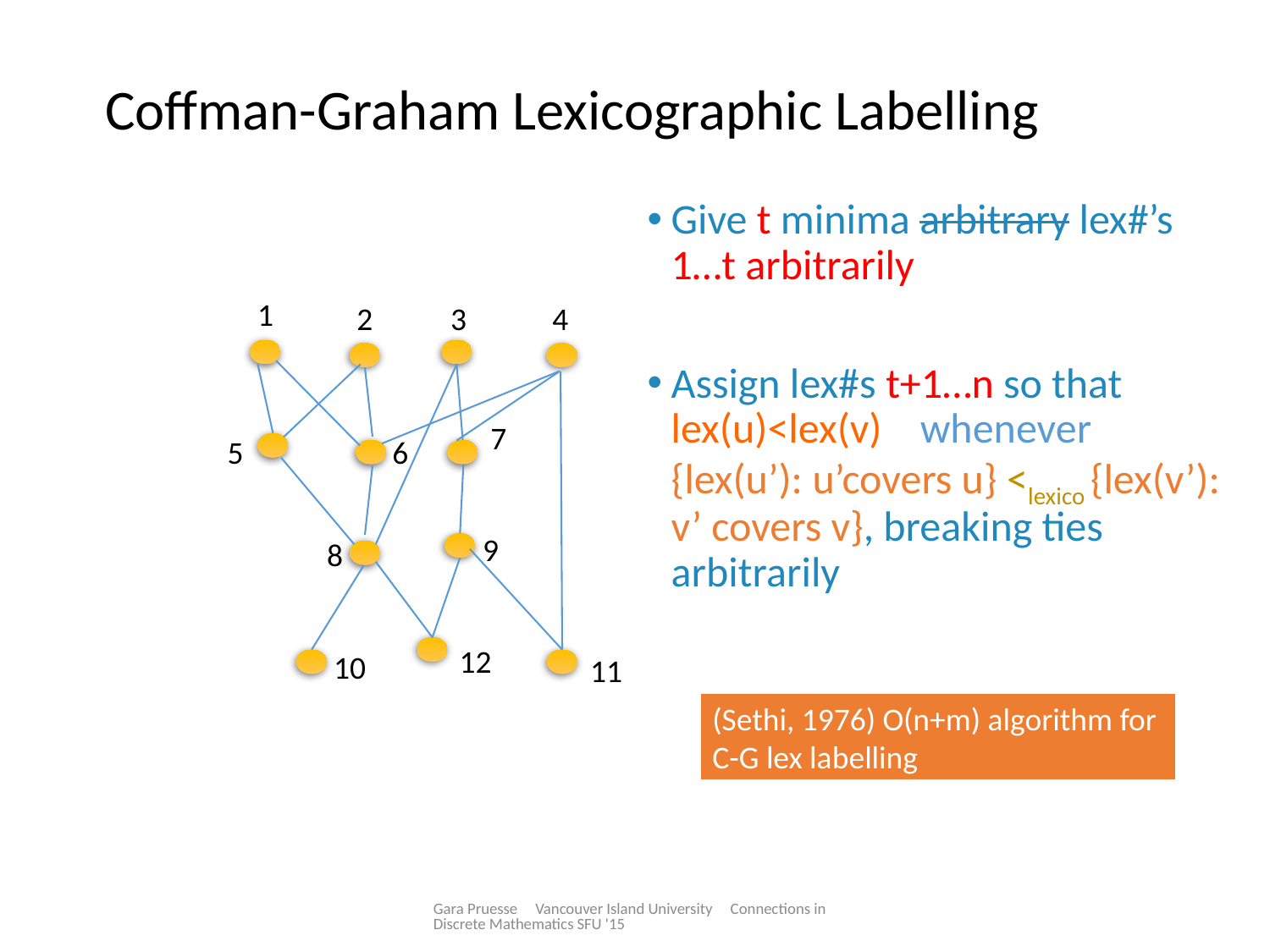

# Coffman-Graham Lexicographic Labelling
Give t minima arbitrary lex#’s 1…t arbitrarily

Assign lex#s t+1…n so that    lex(u)<lex(v)    whenever {lex(u’): u’covers u} <lexico {lex(v’): v’ covers v}, breaking ties arbitrarily
1
2
3
4

7
5
6

9
8

12

10
11

(Sethi, 1976) O(n+m) algorithm for
C-G lex labelling
Gara Pruesse     Vancouver Island University     Connections in Discrete Mathematics SFU '15